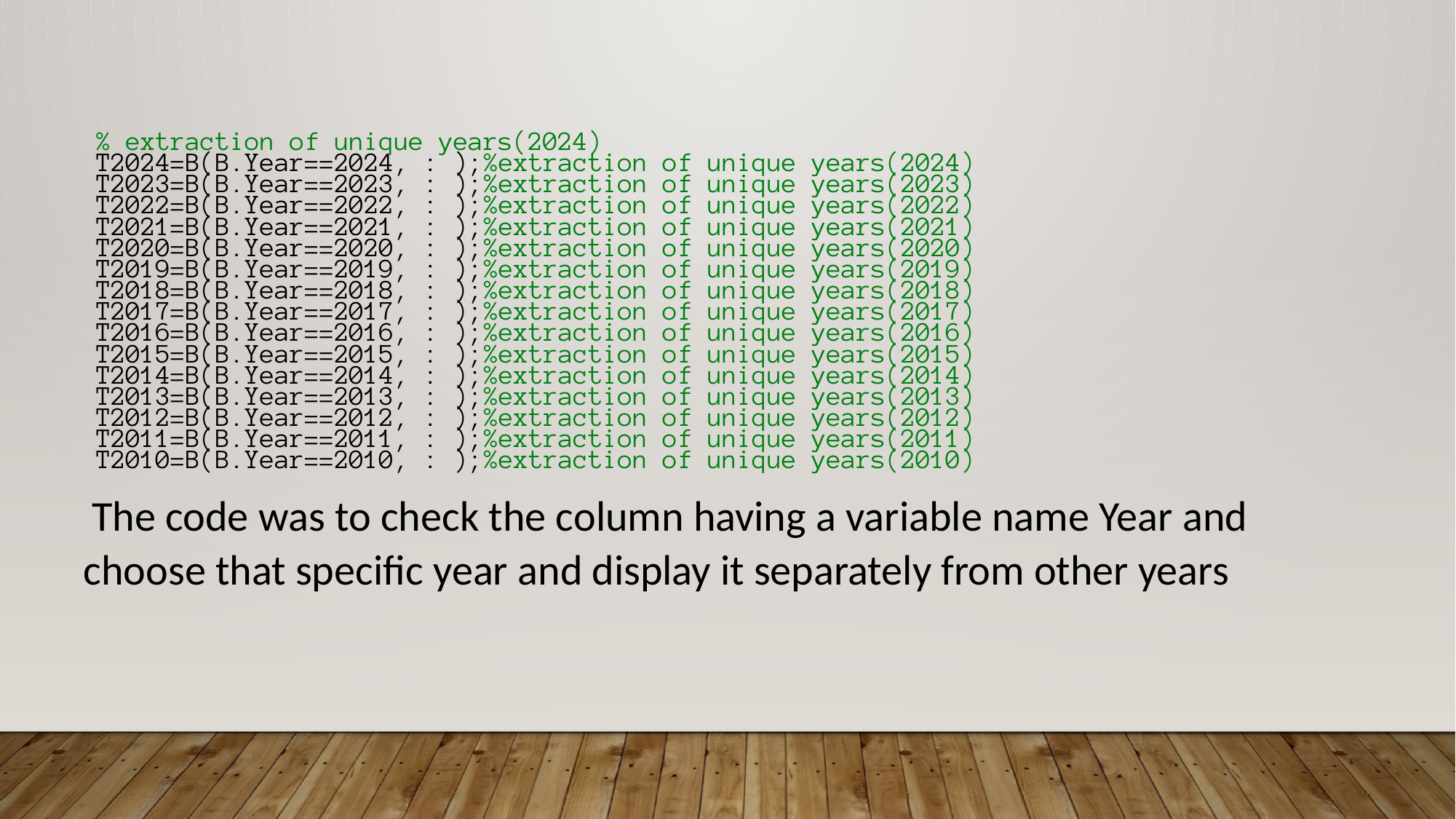

% extraction of unique years(2024)
T2024=B(B.Year==2024, : );%extraction of unique years(2024)
T2023=B(B.Year==2023, : );%extraction of unique years(2023)
T2022=B(B.Year==2022, : );%extraction of unique years(2022)
T2021=B(B.Year==2021, : );%extraction of unique years(2021)
T2020=B(B.Year==2020, : );%extraction of unique years(2020)
T2019=B(B.Year==2019, : );%extraction of unique years(2019)
T2018=B(B.Year==2018, : );%extraction of unique years(2018)
T2017=B(B.Year==2017, : );%extraction of unique years(2017)
T2016=B(B.Year==2016, : );%extraction of unique years(2016)
T2015=B(B.Year==2015, : );%extraction of unique years(2015)
T2014=B(B.Year==2014, : );%extraction of unique years(2014)
T2013=B(B.Year==2013, : );%extraction of unique years(2013)
T2012=B(B.Year==2012, : );%extraction of unique years(2012)
T2011=B(B.Year==2011, : );%extraction of unique years(2011)
T2010=B(B.Year==2010, : );%extraction of unique years(2010)
The code was to check the column having a variable name Year and choose that specific year and display it separately from other years